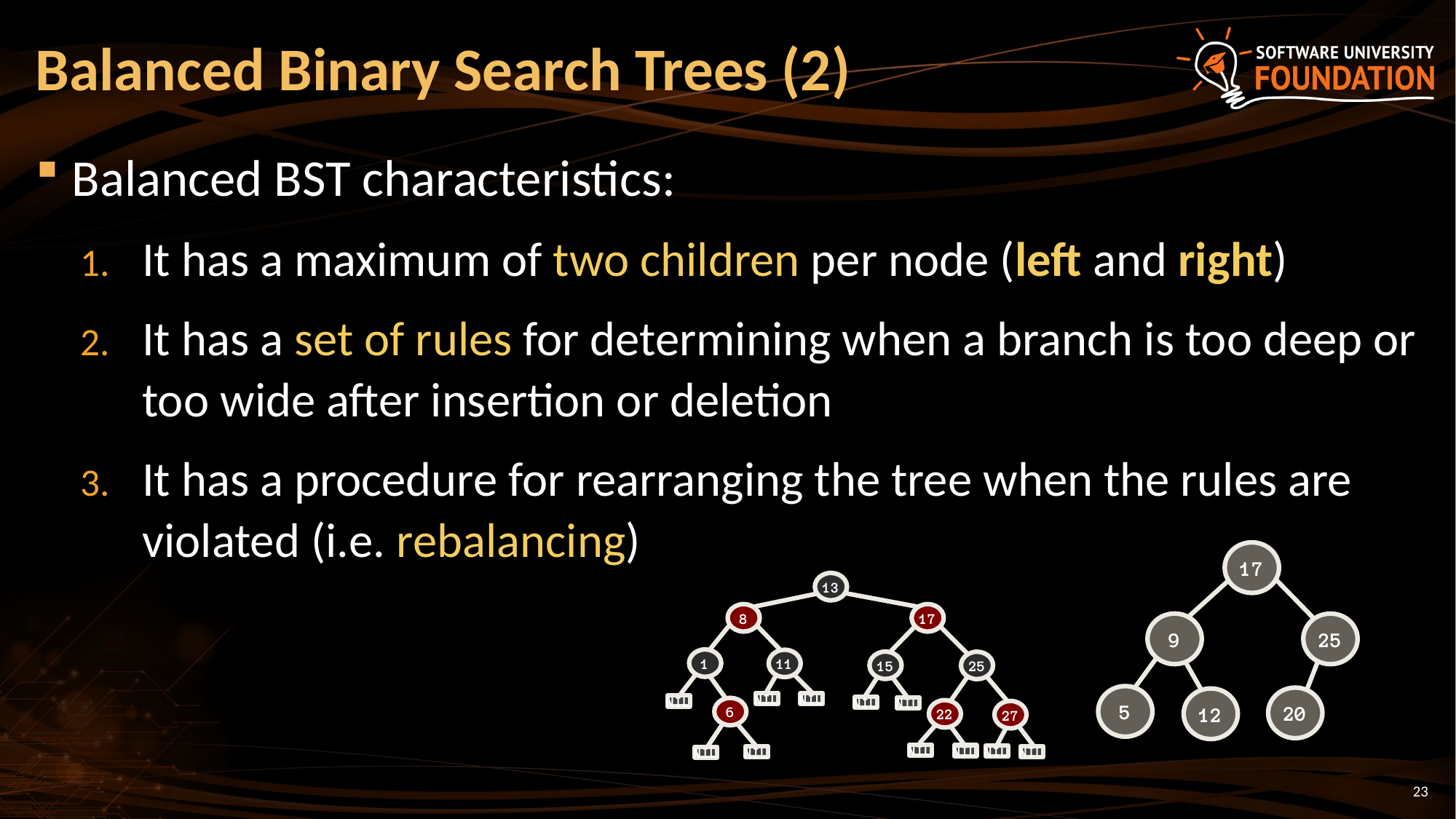

# Balanced Binary Search Trees (2)
Balanced BST characteristics:
It has a maximum of two children per node (left and right)
It has a set of rules for determining when a branch is too deep or too wide after insertion or deletion
It has a procedure for rearranging the tree when the rules are violated (i.e. rebalancing)
17

9
25

5
20
12
13

8
17

1
11
15
25

NIL
NIL
NIL
NIL
NIL
6
22
27

NIL
NIL
NIL
NIL
NIL
NIL
23